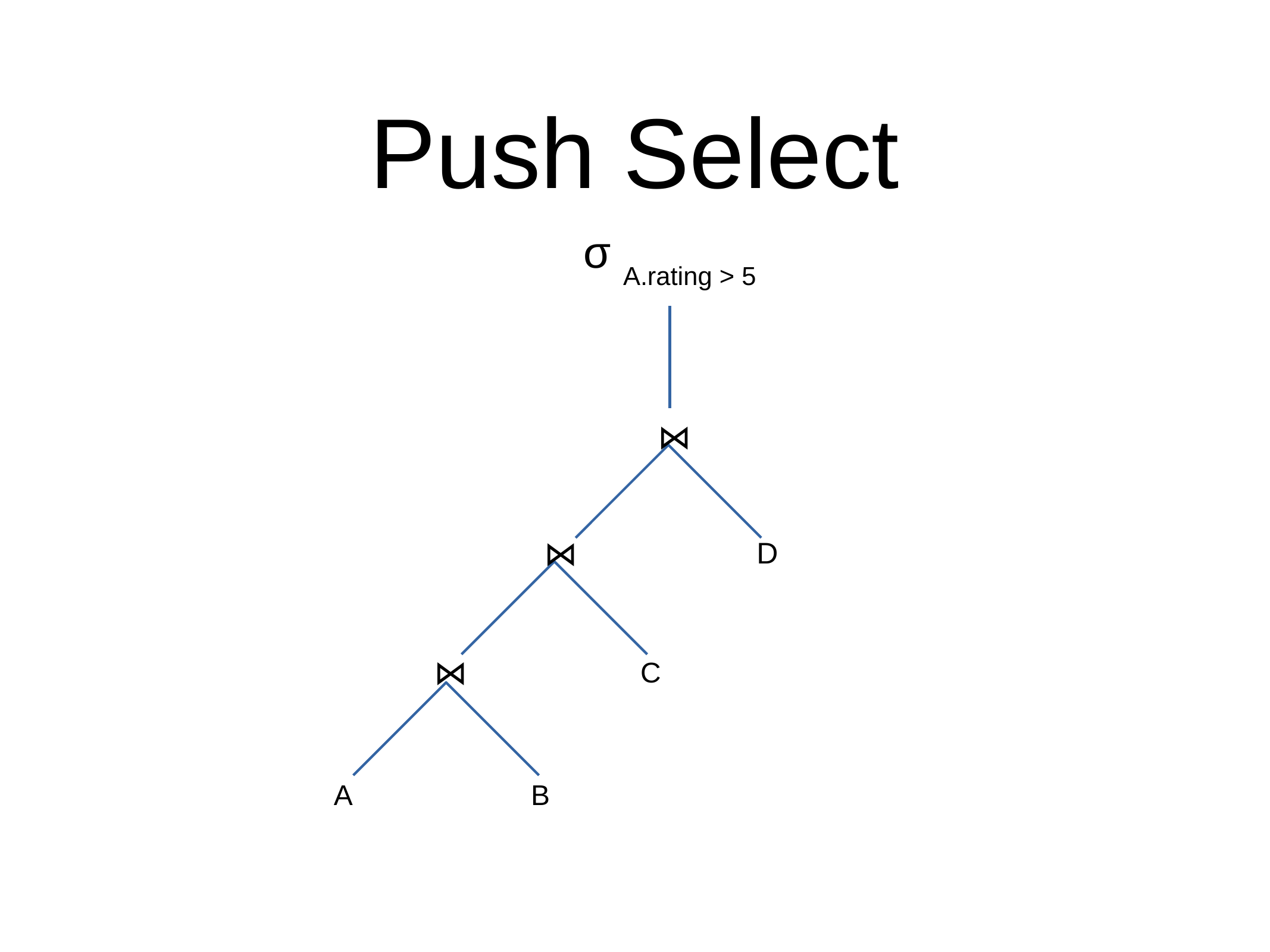

# Push Select
σ A.rating > 5

⋈

⋈
D

⋈
C

A
B